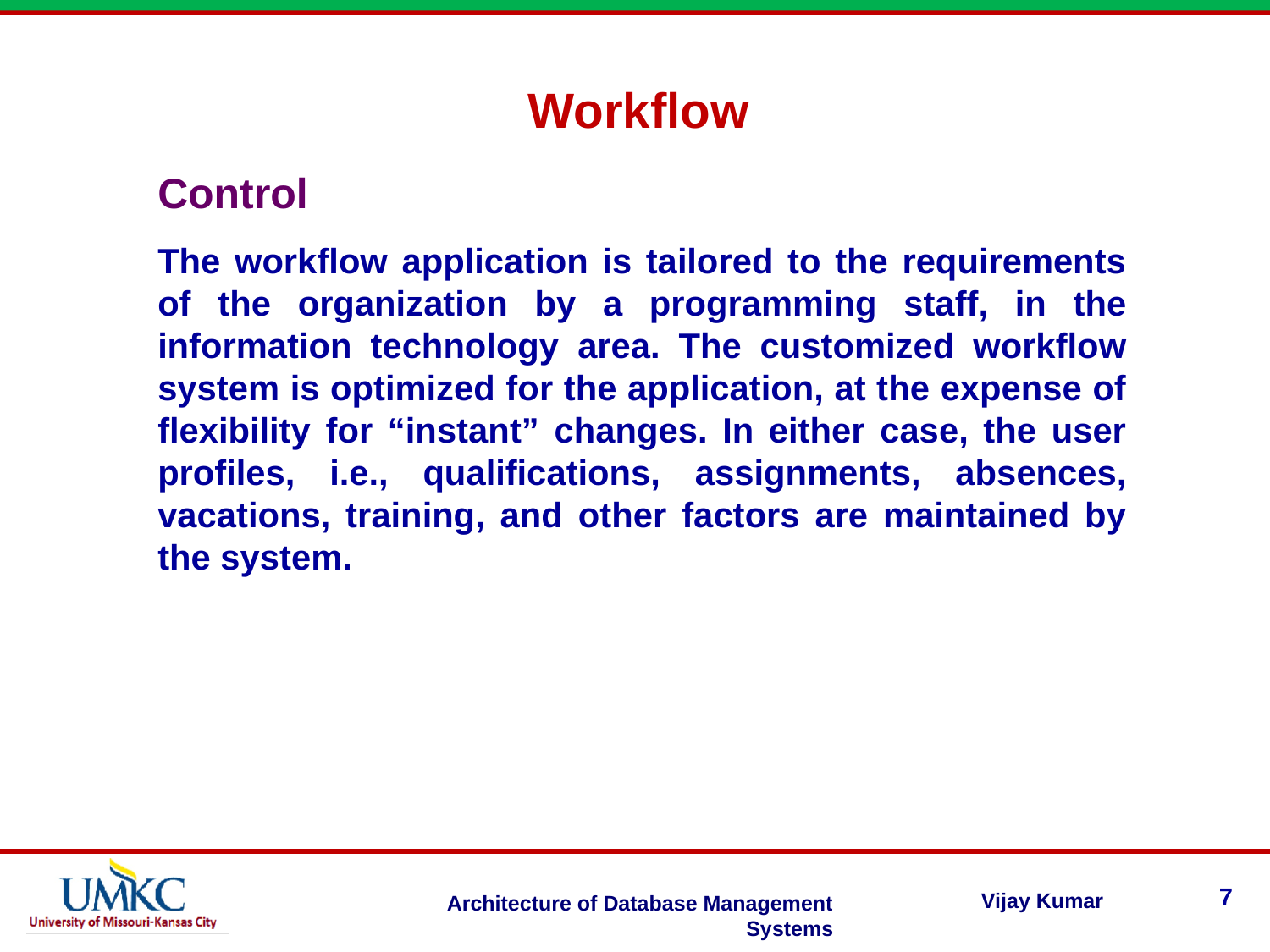

Workflow
Control
The workflow application is tailored to the requirements of the organization by a programming staff, in the information technology area. The customized workflow system is optimized for the application, at the expense of flexibility for “instant” changes. In either case, the user profiles, i.e., qualifications, assignments, absences, vacations, training, and other factors are maintained by the system.
7